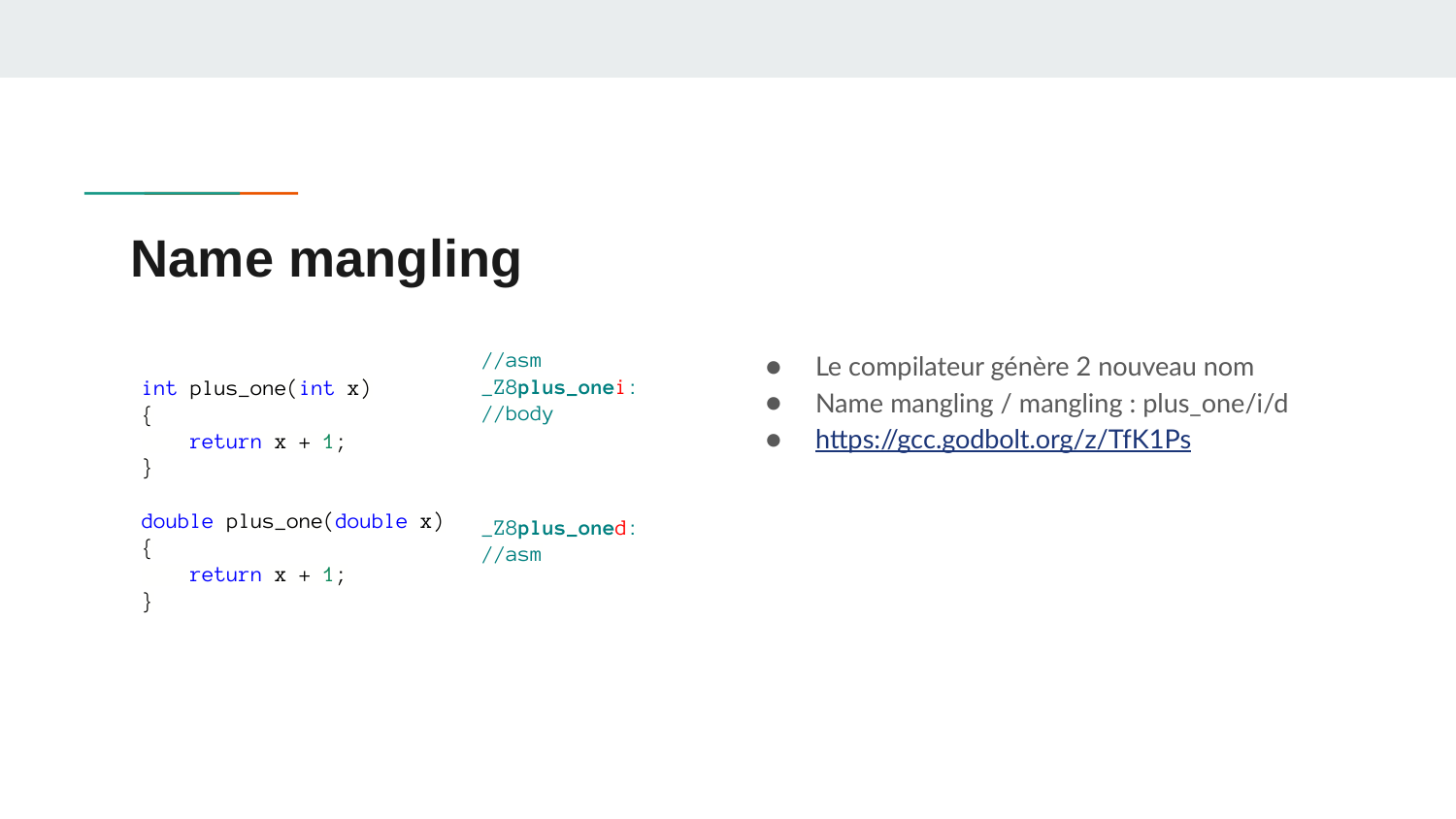

# Name mangling
//asm
_Z8plus_onei:
//body

_Z8plus_oned:
//asm

Le compilateur génère 2 nouveau nom
Name mangling / mangling : plus_one/i/d
https://gcc.godbolt.org/z/TfK1Ps

int plus_one(int x)
{
    return x + 1;
}

double plus_one(double x)
{
    return x + 1;
}